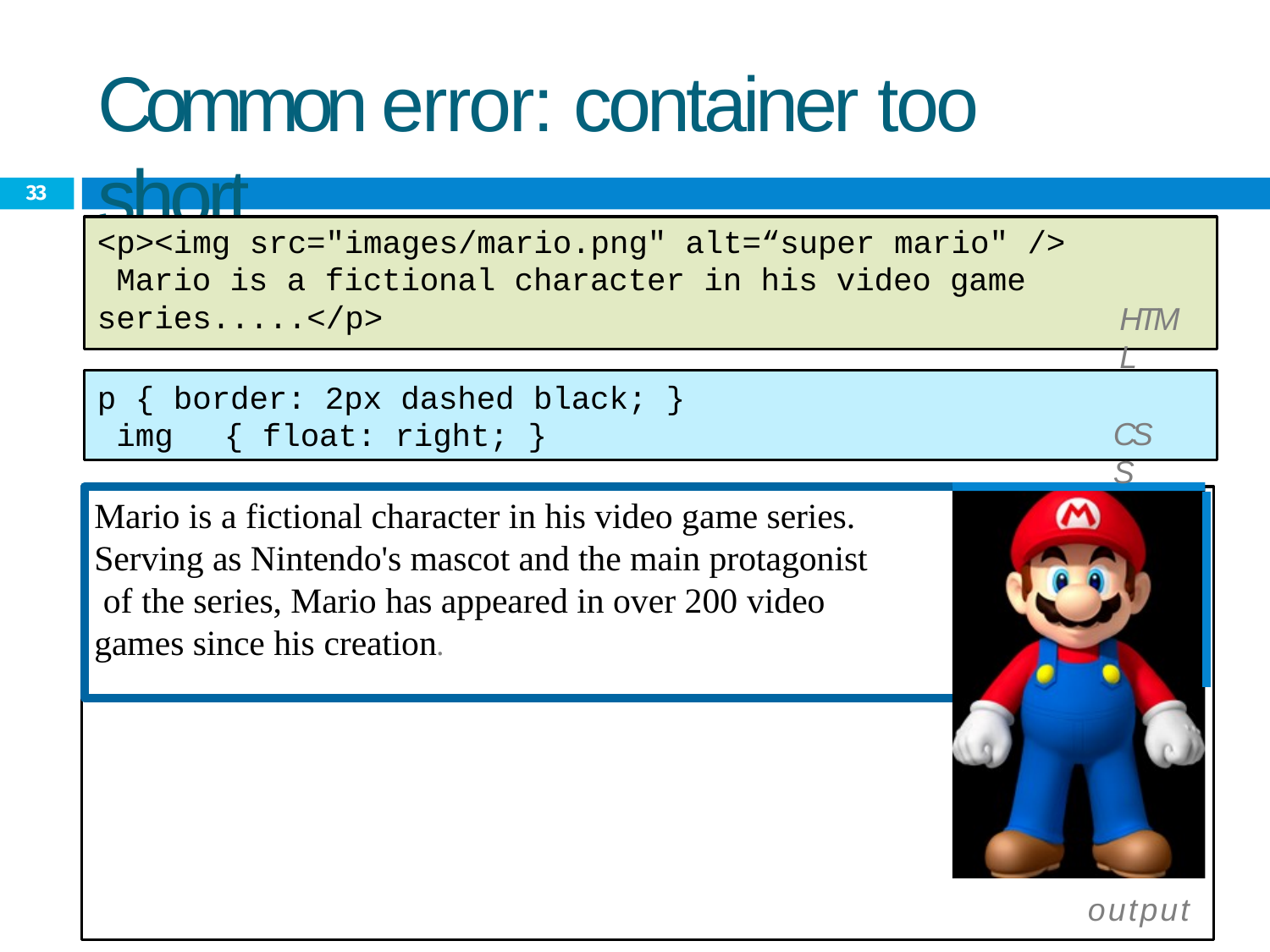

# Common error: container too short
33

<p><img	src="images/mario.png" alt=“super mario" />  Mario is a fictional character in his video game  series.....</p>
HTML

p { border: 2px dashed black; }  img	{ float: right; }
CSS

Mario is a fictional character in his video game series.  Serving as Nintendo's mascot and the main protagonist  of the series, Mario has appeared in over 200 video  games since his creation.

output